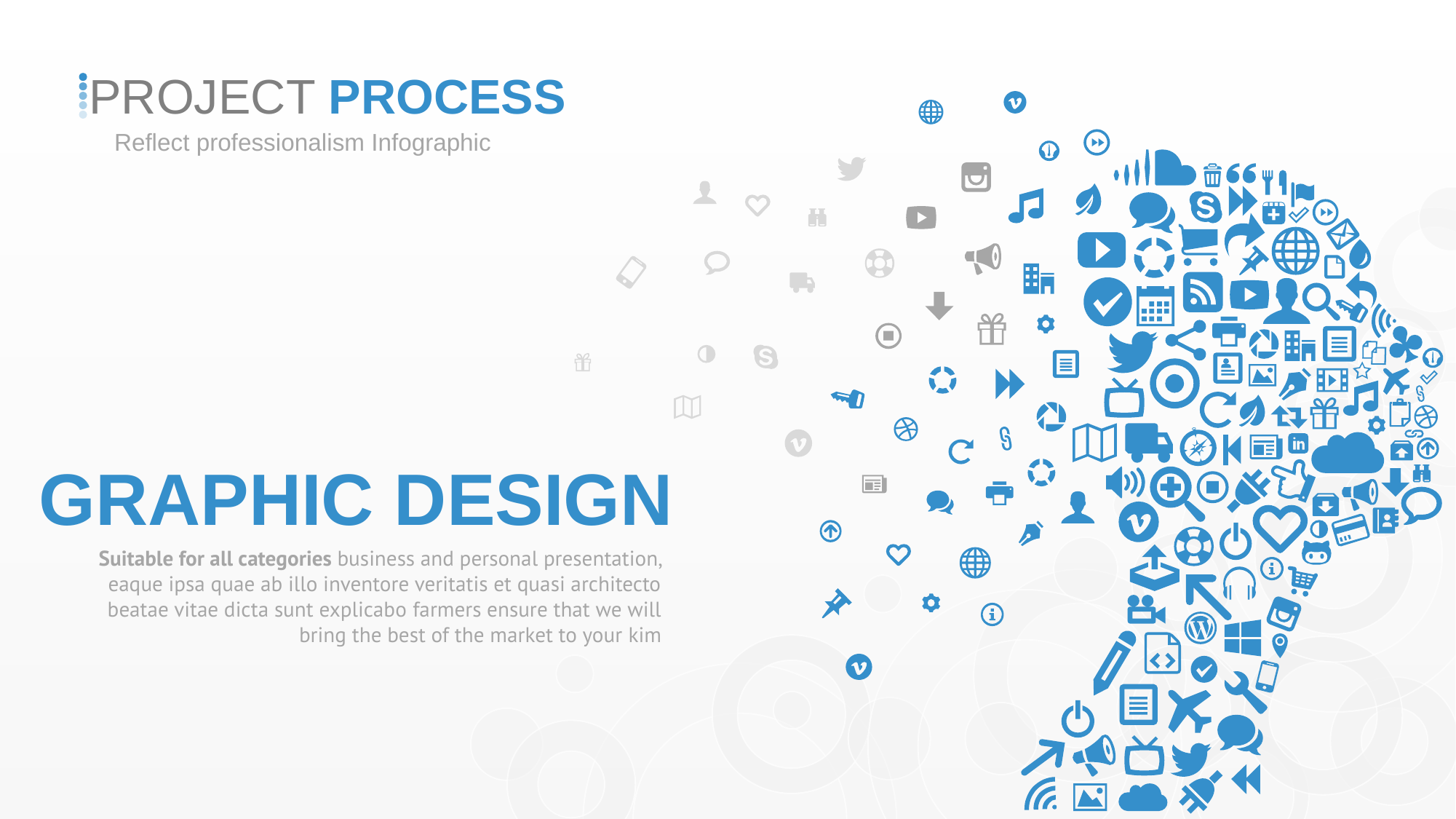

PROJECT PROCESS

Reflect professionalism Infographic

GRAPHIC DESIGN
Suitable for all categories business and personal presentation, eaque ipsa quae ab illo inventore veritatis et quasi architecto beatae vitae dicta sunt explicabo farmers ensure that we will bring the best of the market to your kim